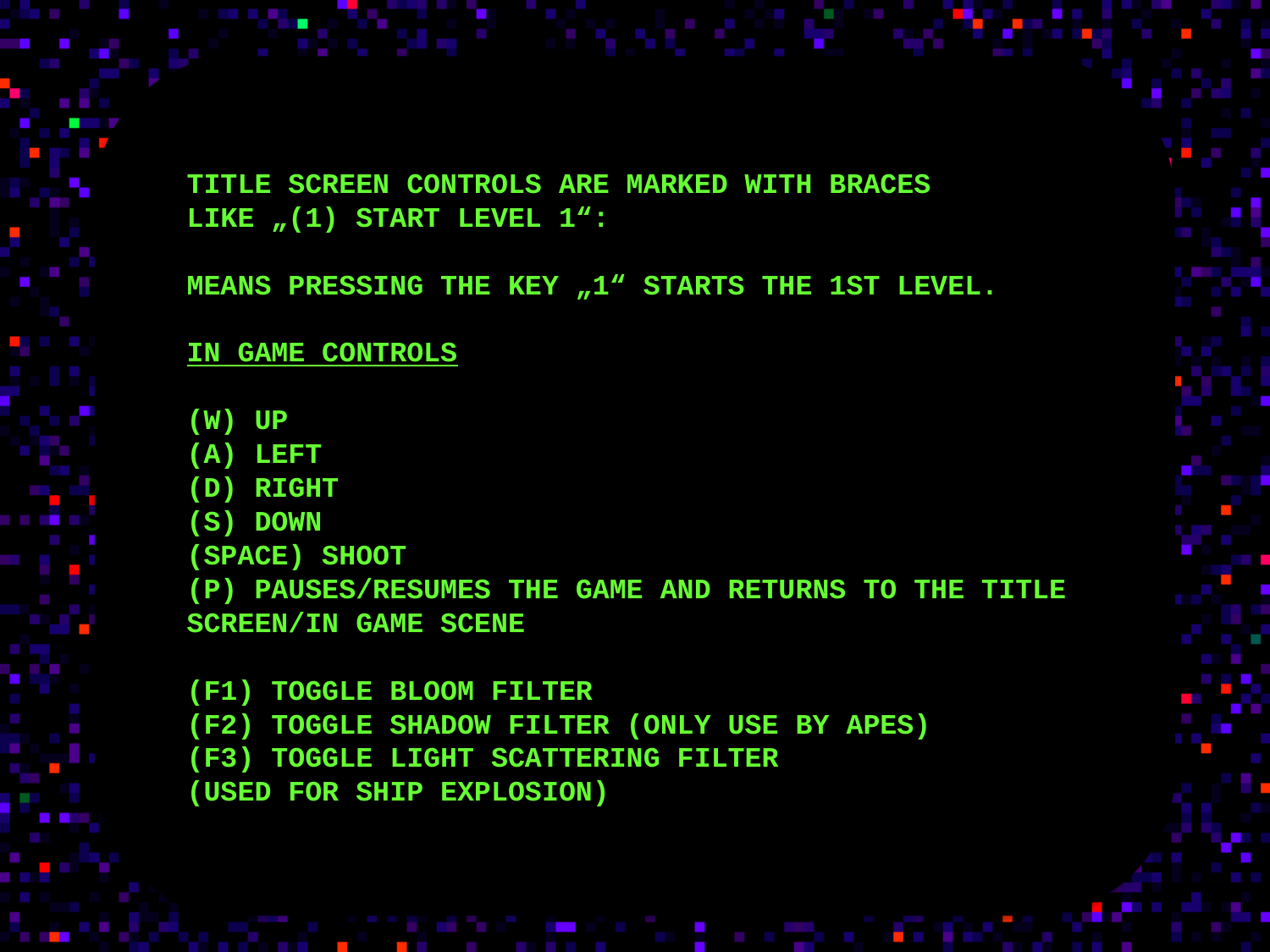

# CONTROLS
TITLE SCREEN CONTROLS ARE MARKED WITH BRACES
LIKE „(1) START LEVEL 1“:

MEANS PRESSING THE KEY „1“ STARTS THE 1ST LEVEL.

IN GAME CONTROLS

(W) UP
(A) LEFT
(D) RIGHT
(S) DOWN
(SPACE) SHOOT
(P) PAUSES/RESUMES THE GAME AND RETURNS TO THE TITLE SCREEN/IN GAME SCENE

(F1) TOGGLE BLOOM FILTER
(F2) TOGGLE SHADOW FILTER (ONLY USE BY APES)
(F3) TOGGLE LIGHT SCATTERING FILTER
(USED FOR SHIP EXPLOSION)